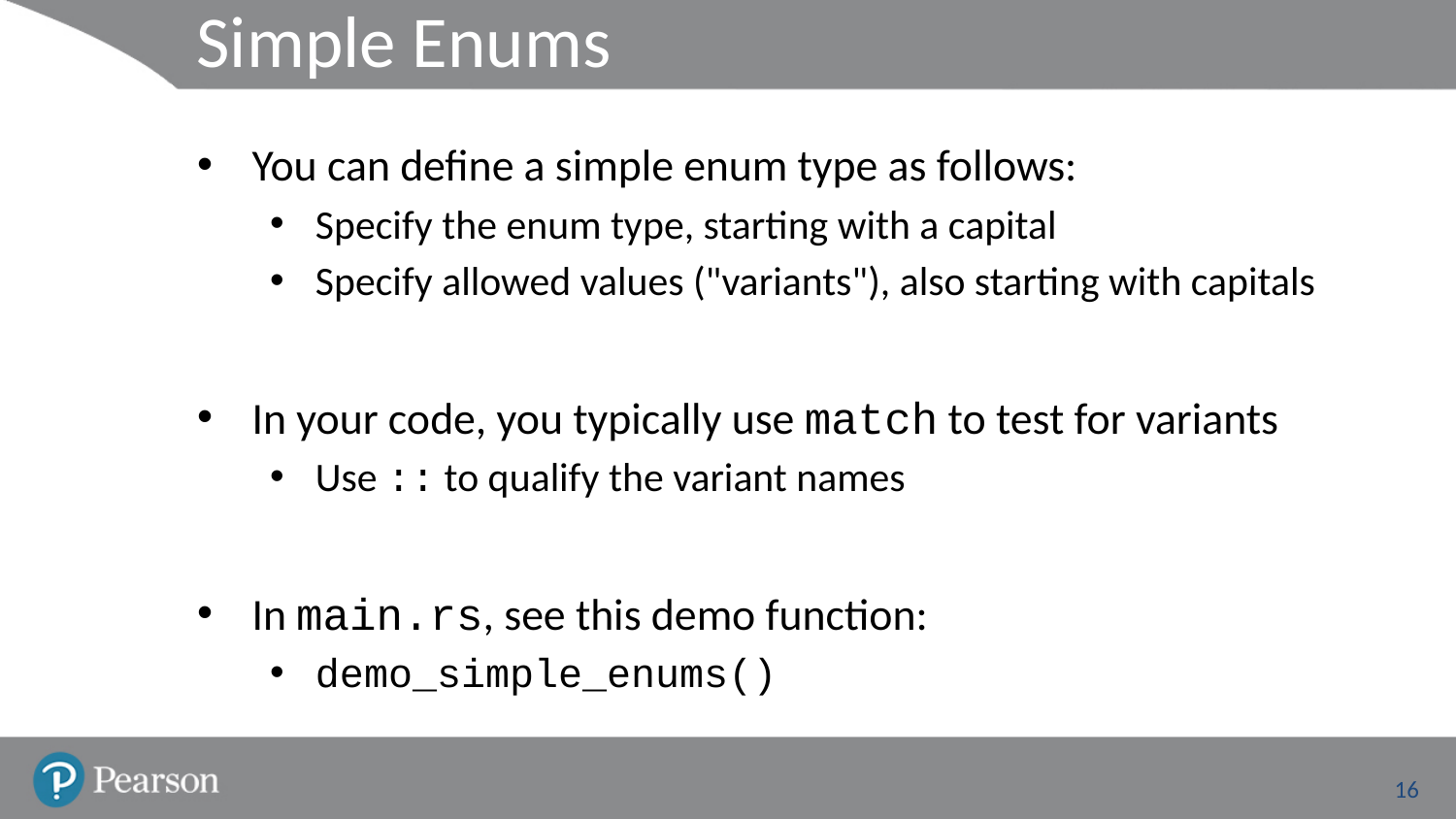

# Simple Enums
You can define a simple enum type as follows:
Specify the enum type, starting with a capital
Specify allowed values ("variants"), also starting with capitals

In your code, you typically use match to test for variants
Use :: to qualify the variant names

In main.rs, see this demo function:
demo_simple_enums()

16